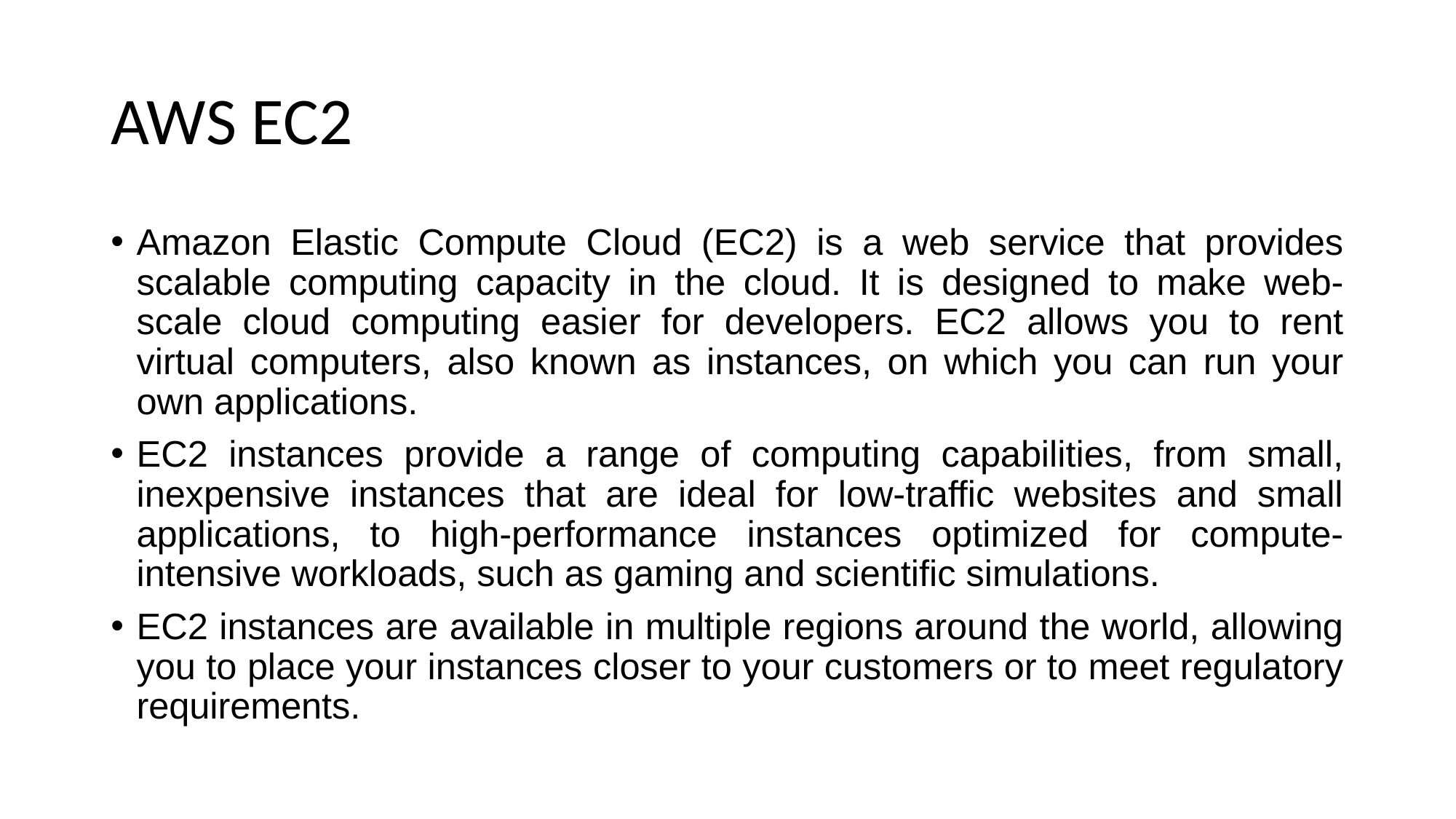

# AWS EC2
Amazon Elastic Compute Cloud (EC2) is a web service that provides scalable computing capacity in the cloud. It is designed to make web-scale cloud computing easier for developers. EC2 allows you to rent virtual computers, also known as instances, on which you can run your own applications.
EC2 instances provide a range of computing capabilities, from small, inexpensive instances that are ideal for low-traffic websites and small applications, to high-performance instances optimized for compute-intensive workloads, such as gaming and scientific simulations.
EC2 instances are available in multiple regions around the world, allowing you to place your instances closer to your customers or to meet regulatory requirements.